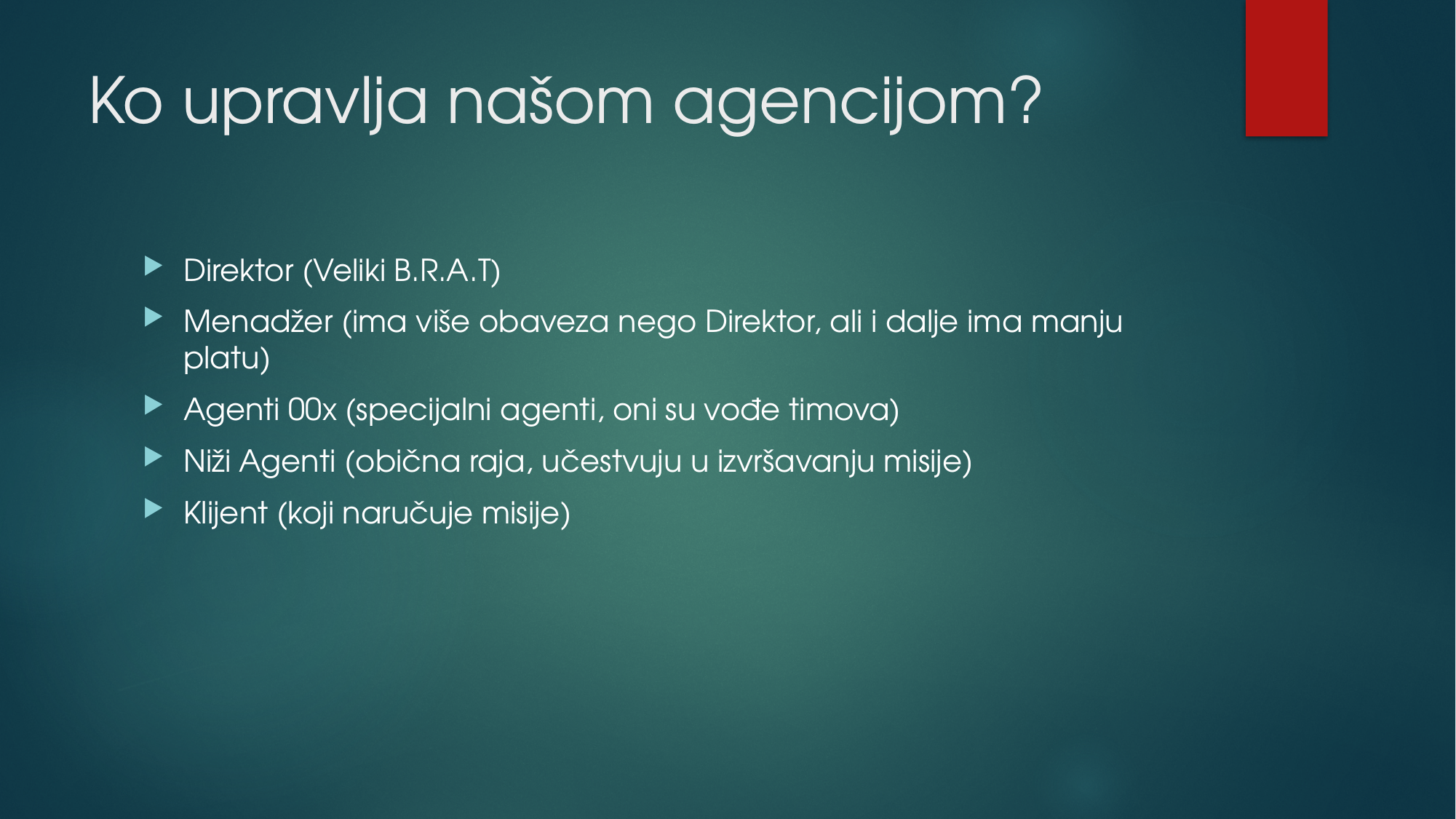

# Ko upravlja našom agencijom?
Direktor (Veliki B.R.A.T)
Menadžer (ima više obaveza nego Direktor, ali i dalje ima manju platu)
Agenti 00x (specijalni agenti, oni su vođe timova)
Niži Agenti (obična raja, učestvuju u izvršavanju misije)
Klijent (koji naručuje misije)